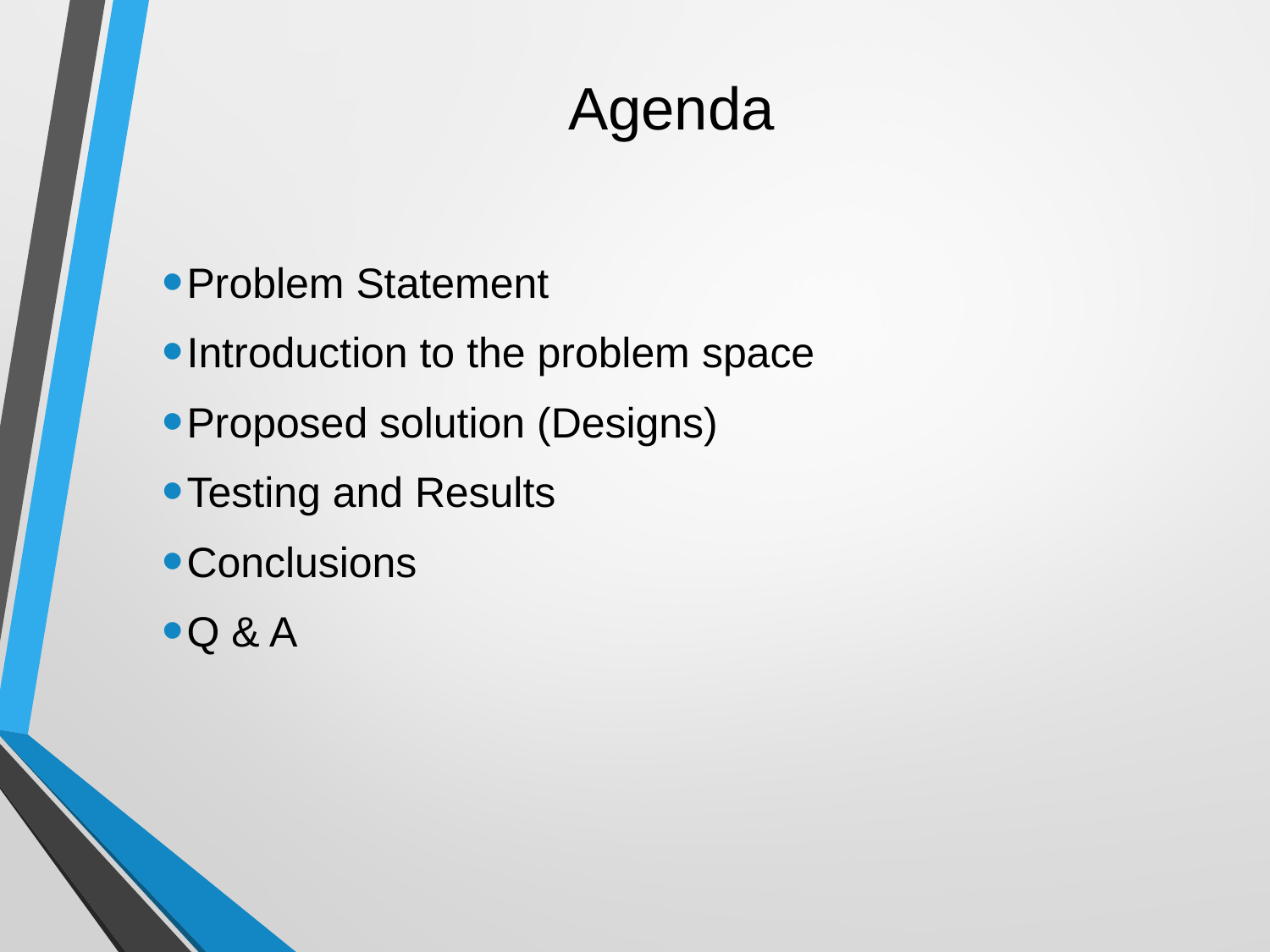

# Agenda
Problem Statement
Introduction to the problem space
Proposed solution (Designs)
Testing and Results
Conclusions
Q & A